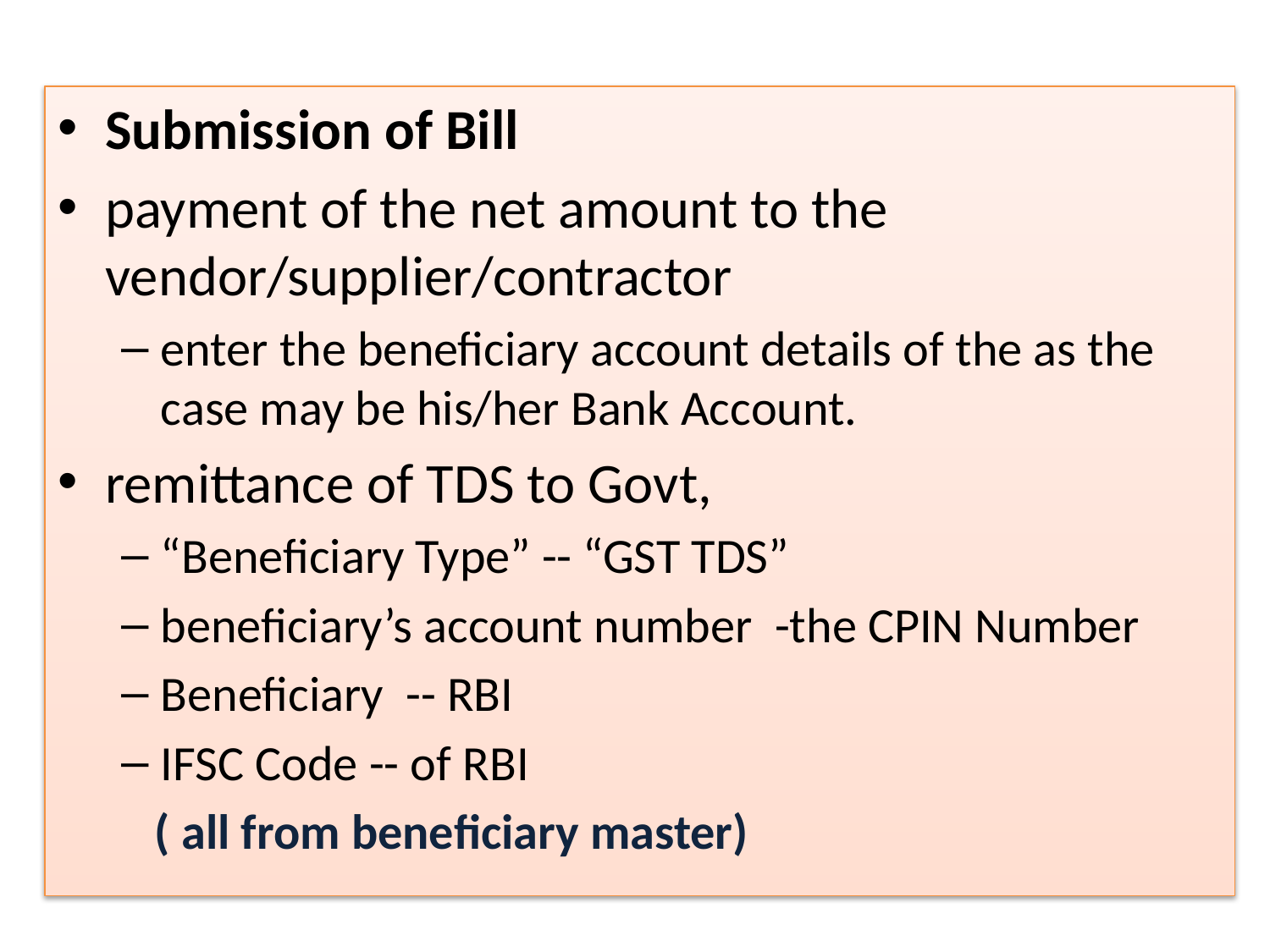

Submission of Bill
payment of the net amount to the vendor/supplier/contractor
enter the beneficiary account details of the as the case may be his/her Bank Account.
remittance of TDS to Govt,
“Beneficiary Type” -- “GST TDS”
beneficiary’s account number  -the CPIN Number
Beneficiary  -- RBI
IFSC Code -- of RBI
   ( all from beneficiary master)